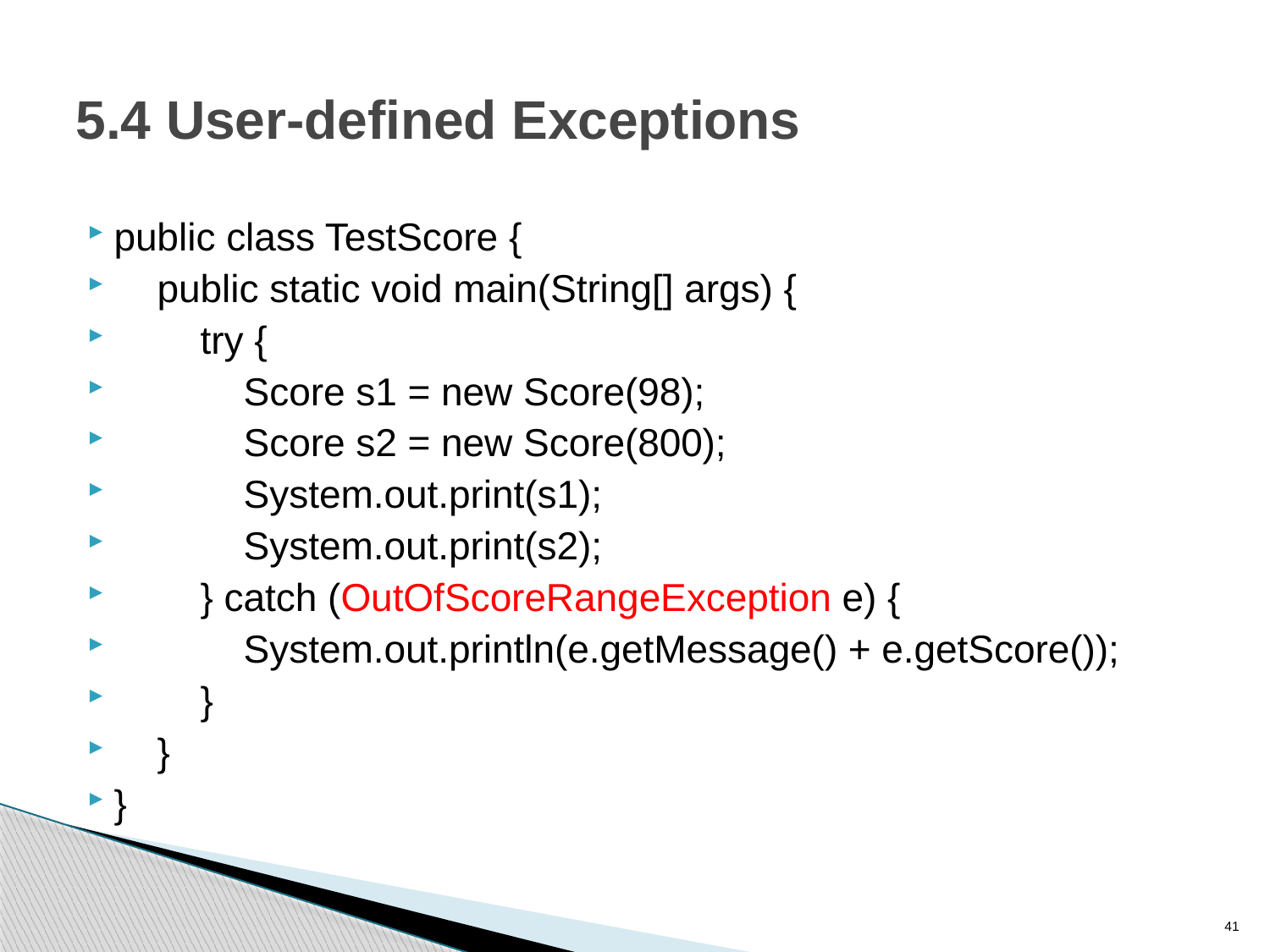

# 5.4 User-defined Exceptions
public class TestScore {
    public static void main(String[] args) {
        try {
            Score s1 = new Score(98);
            Score s2 = new Score(800);
            System.out.print(s1);
            System.out.print(s2);
        } catch (OutOfScoreRangeException e) {
            System.out.println(e.getMessage() + e.getScore());
        }
    }
}

41